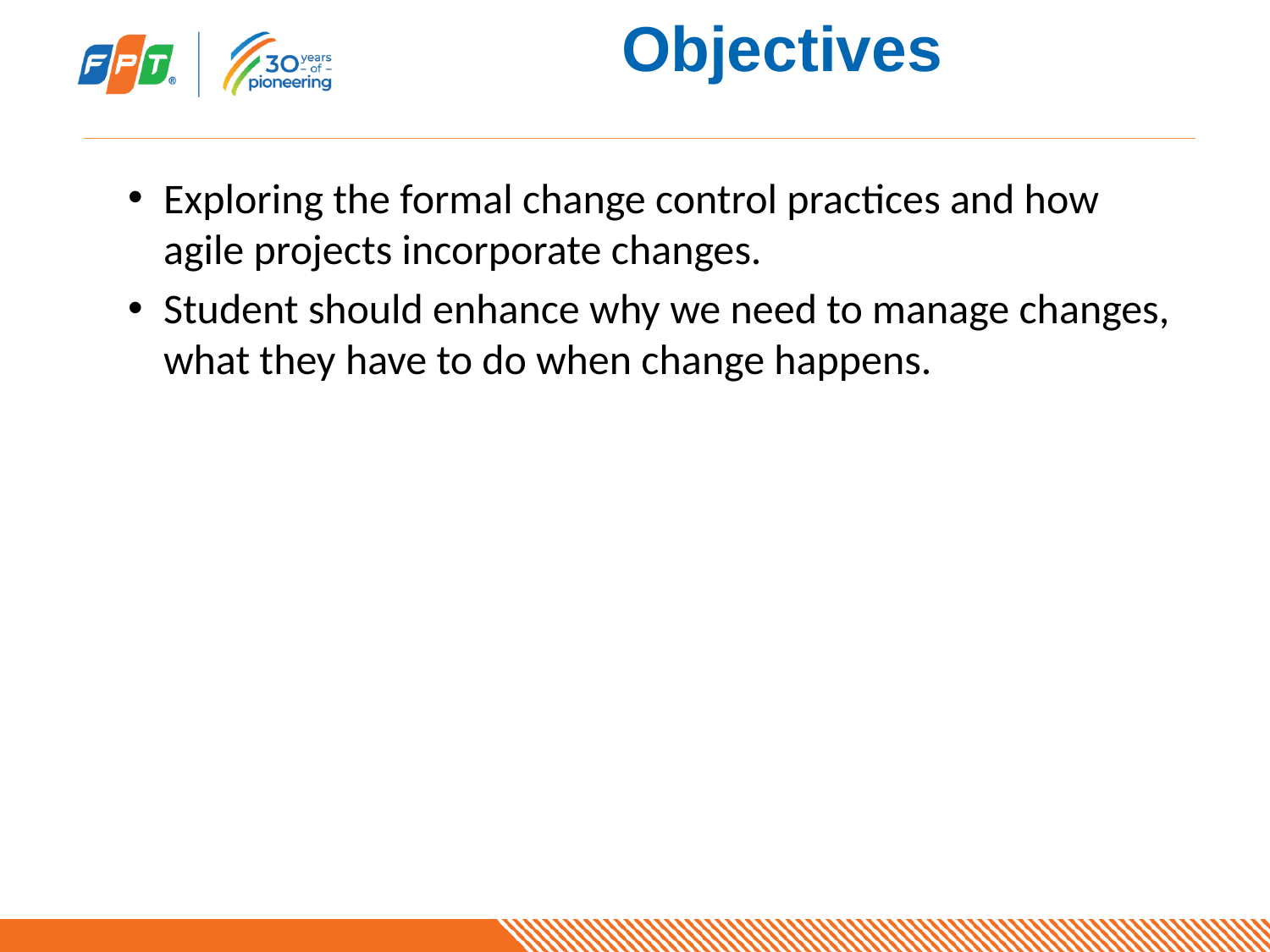

# Objectives
Exploring the formal change control practices and how agile projects incorporate changes.
Student should enhance why we need to manage changes, what they have to do when change happens.